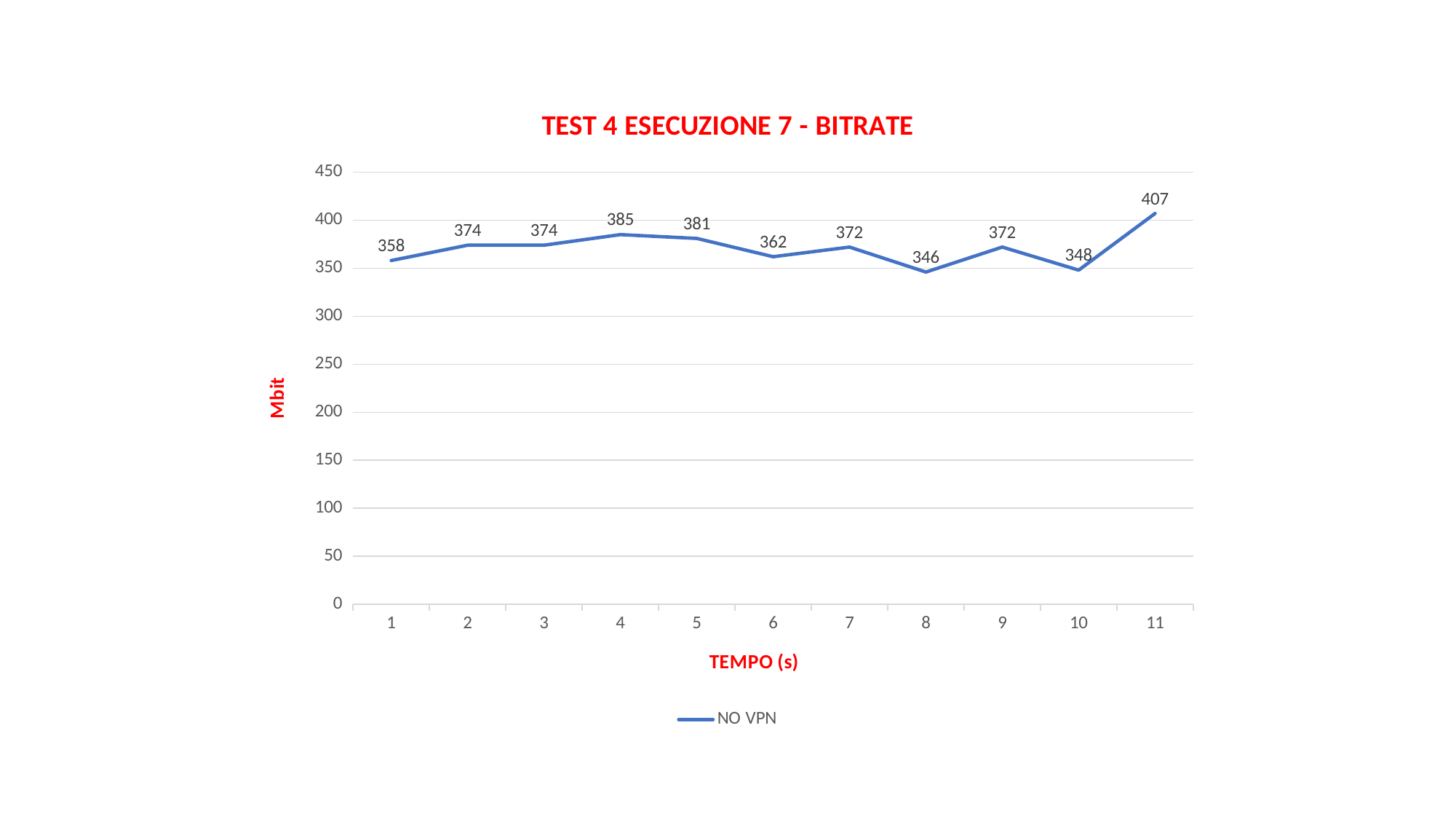

### Chart: TEST 4 ESECUZIONE 7 - BITRATE

| Category | NO VPN |
|---|---|
| 1 | 358.0 |
| 2 | 374.0 |
| 3 | 374.0 |
| 4 | 385.0 |
| 5 | 381.0 |
| 6 | 362.0 |
| 7 | 372.0 |
| 8 | 346.0 |
| 9 | 372.0 |
| 10 | 348.0 |
| 11 | 407.0 |